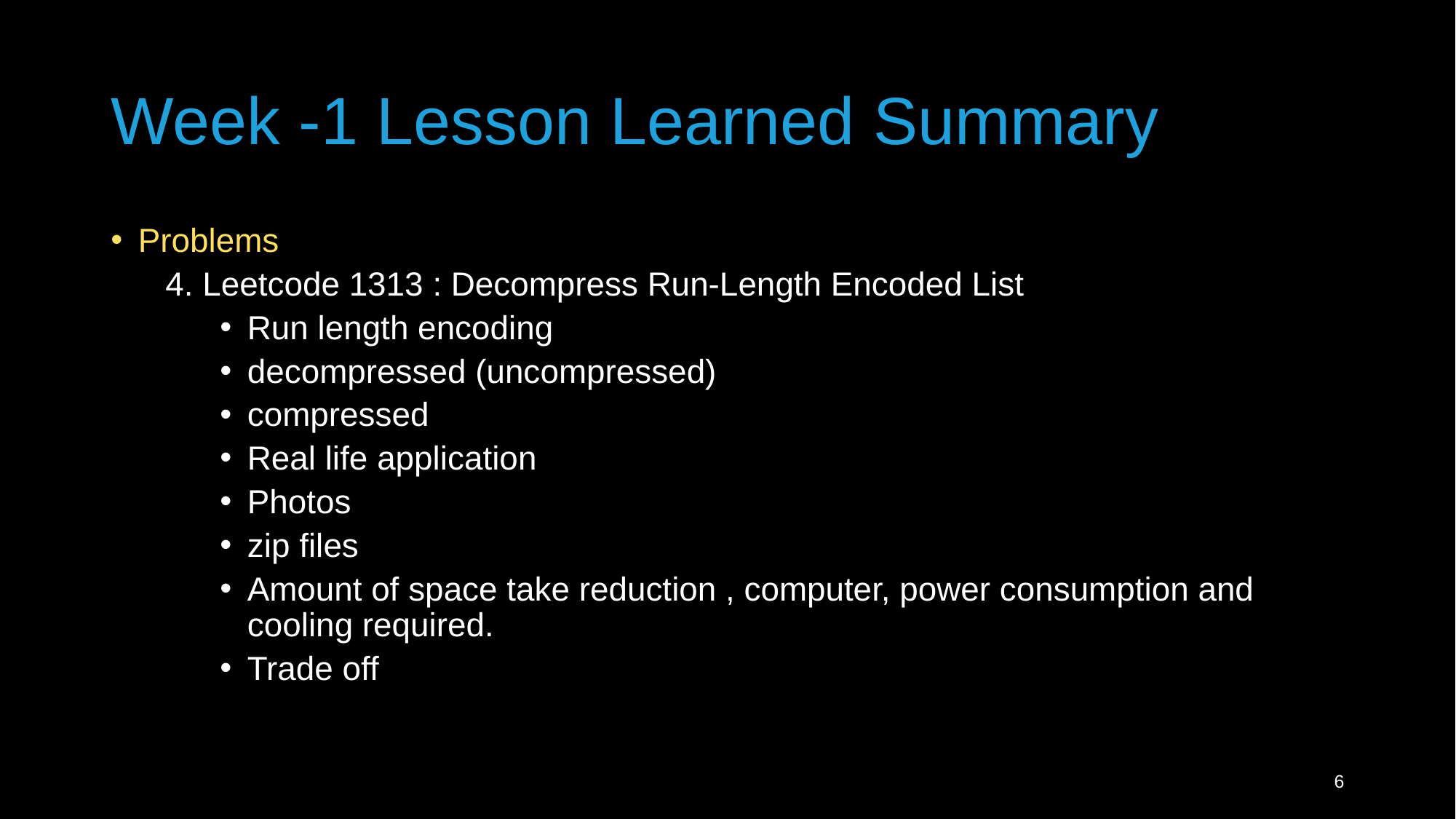

# Week -1 Lesson Learned Summary
Problems
4. Leetcode 1313 : Decompress Run-Length Encoded List
Run length encoding
decompressed (uncompressed)
compressed
Real life application
Photos
zip files
Amount of space take reduction , computer, power consumption and cooling required.
Trade off

6